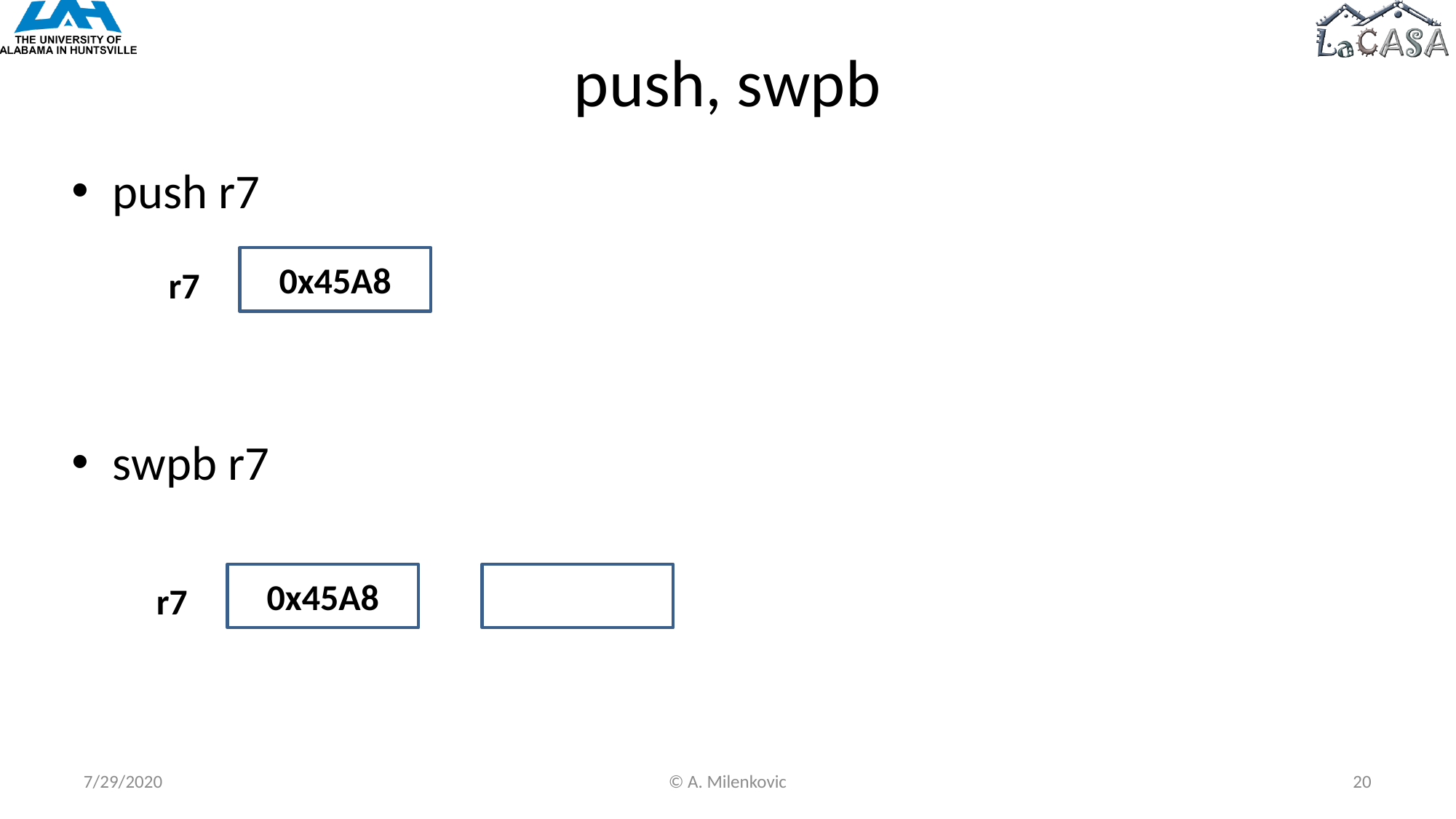

# push, swpb
push r7

swpb r7

0x45A8
r7
0x45A8

r7
7/29/2020
© A. Milenkovic
20